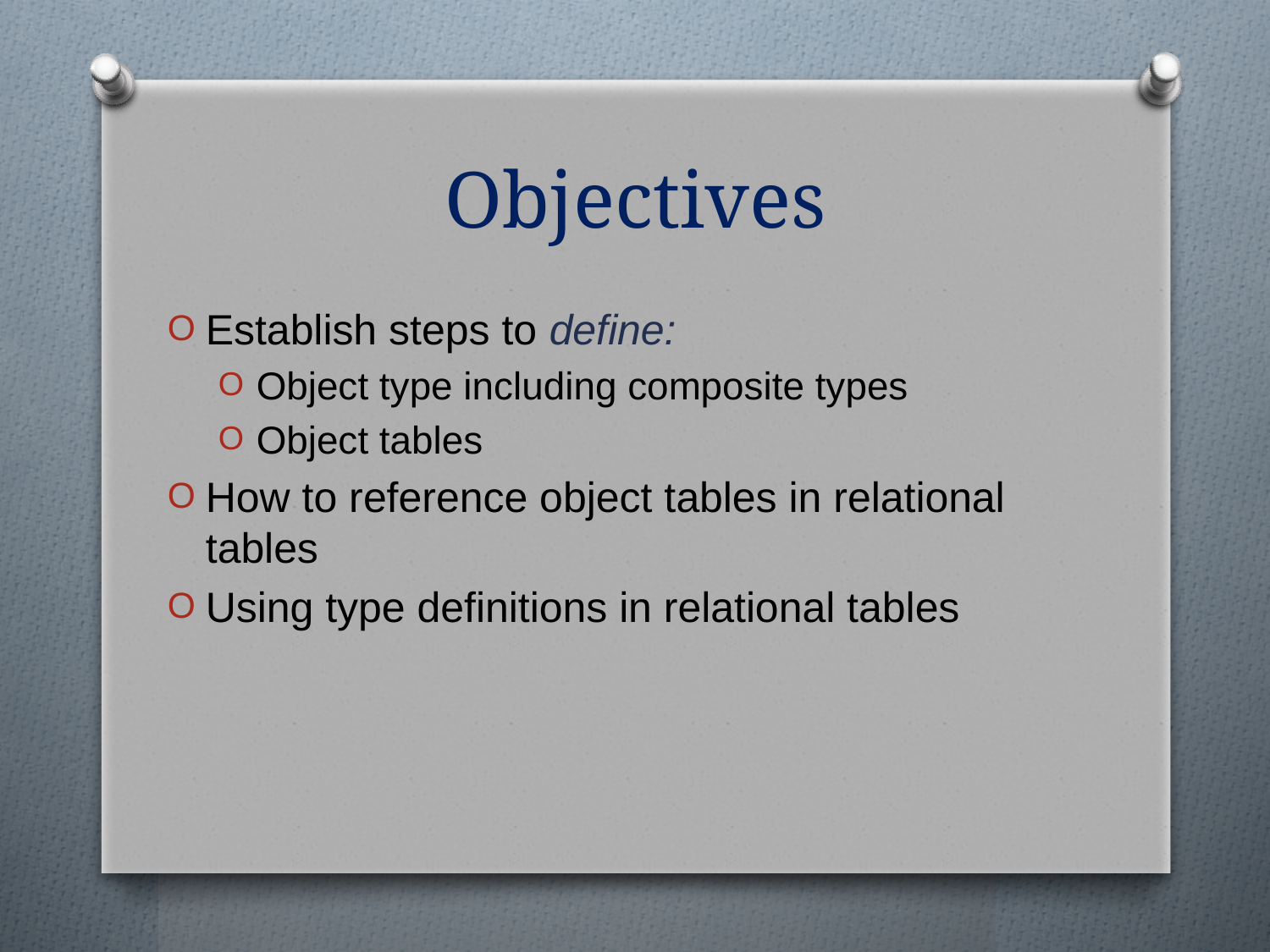

# Objectives
Establish steps to define:
Object type including composite types
Object tables
How to reference object tables in relational tables
Using type definitions in relational tables